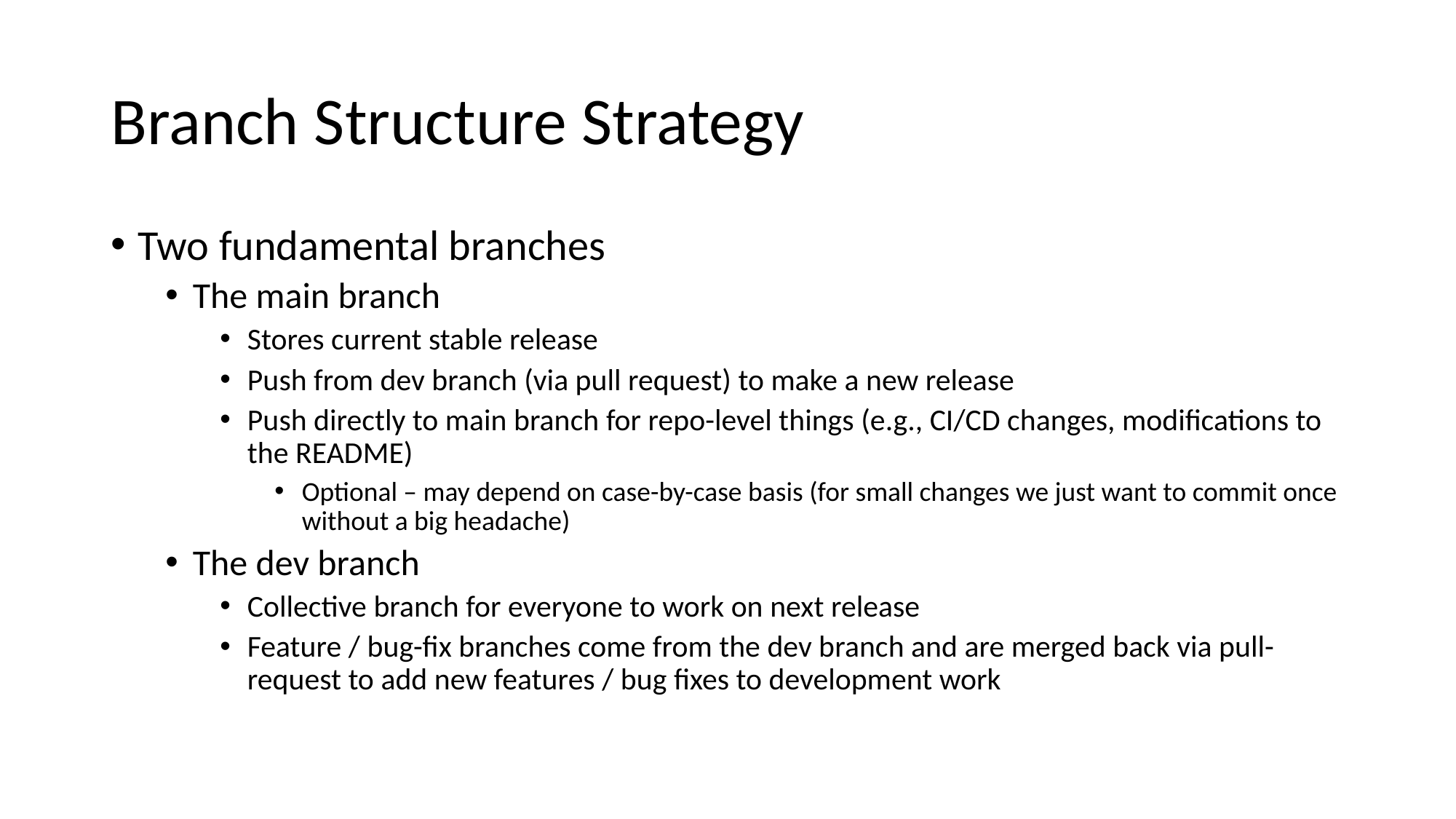

# Branch Structure Strategy
Two fundamental branches
The main branch
Stores current stable release
Push from dev branch (via pull request) to make a new release
Push directly to main branch for repo-level things (e.g., CI/CD changes, modifications to the README)
Optional – may depend on case-by-case basis (for small changes we just want to commit once without a big headache)
The dev branch
Collective branch for everyone to work on next release
Feature / bug-fix branches come from the dev branch and are merged back via pull-request to add new features / bug fixes to development work